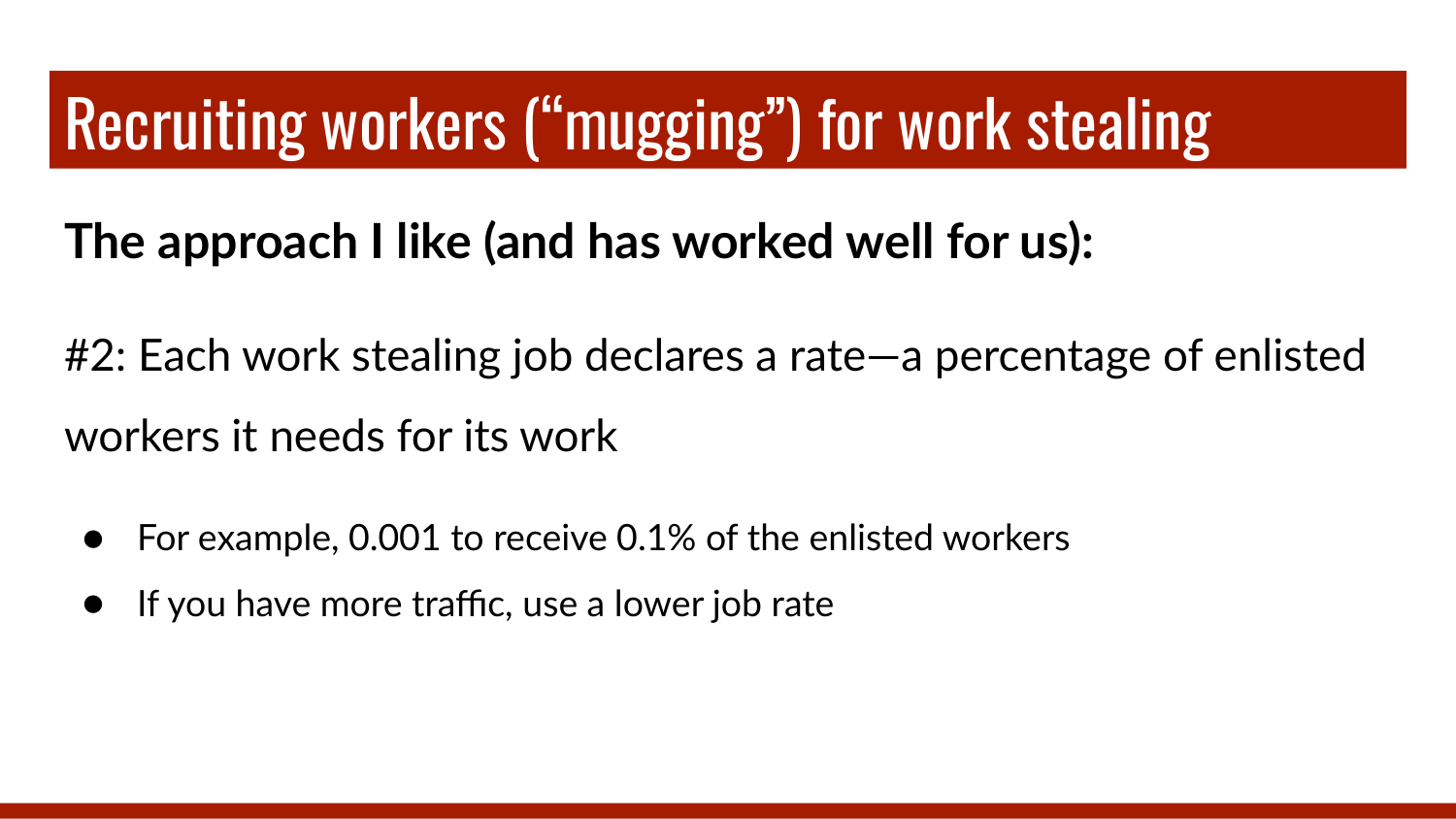

# Recruiting workers (“mugging”) for work stealing
The approach I like (and has worked well for us):
#2: Each work stealing job declares a rate—a percentage of enlisted workers it needs for its work
For example, 0.001 to receive 0.1% of the enlisted workers
If you have more traffic, use a lower job rate